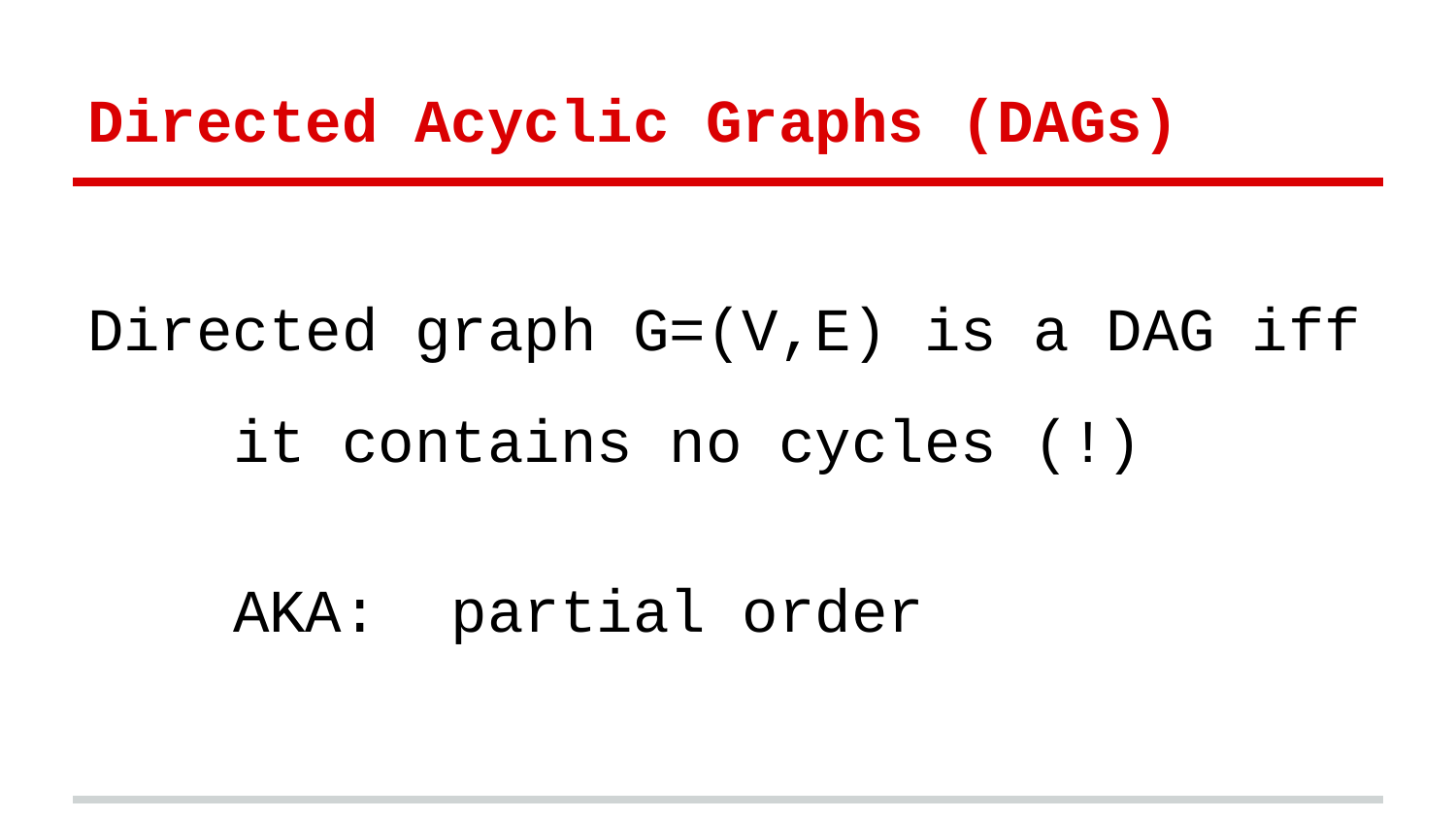

# Directed Acyclic Graphs (DAGs)

Directed graph G=(V,E) is a DAG iff

it contains no cycles (!)

AKA:  partial order